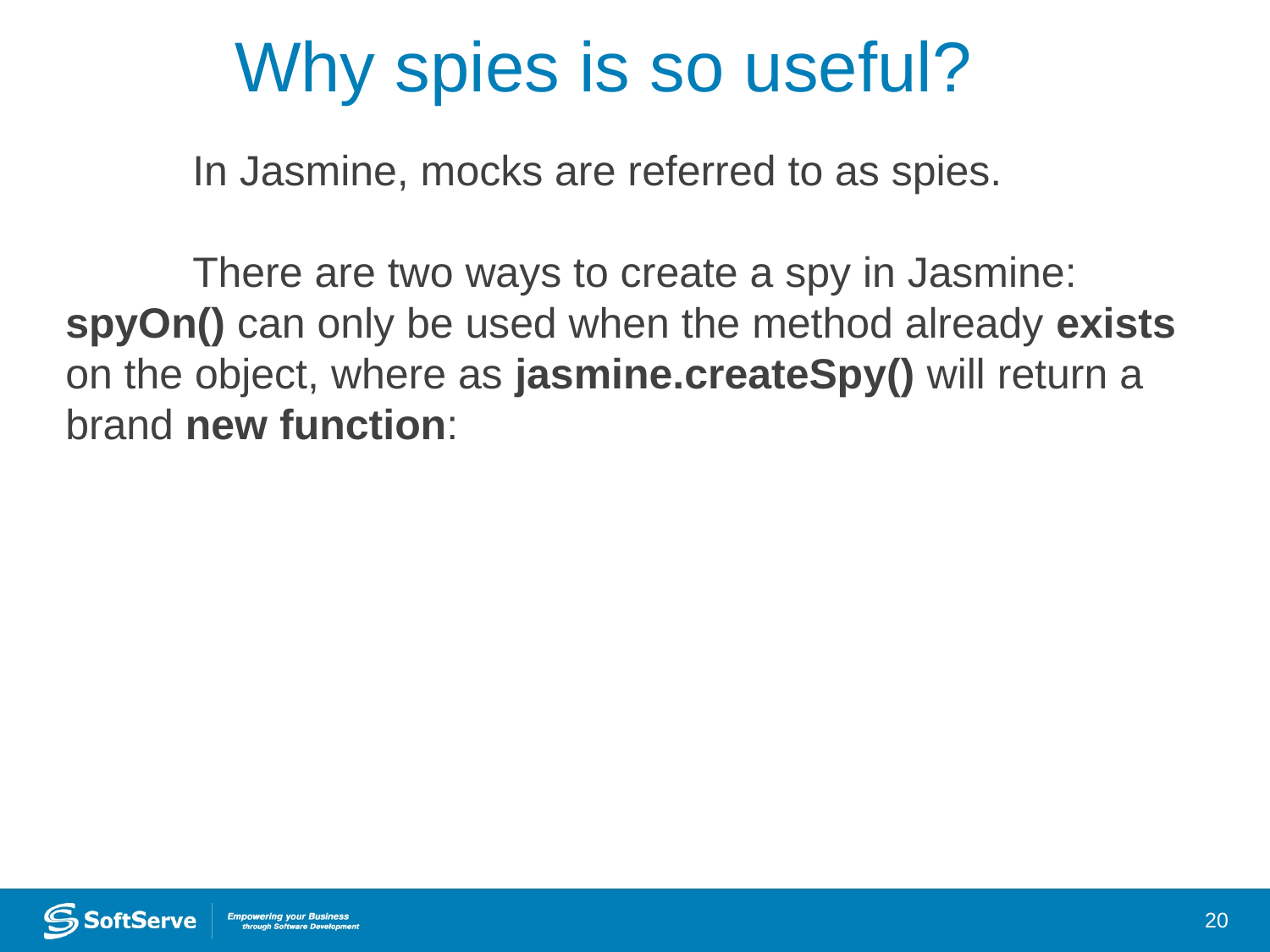

# Why spies is so useful?
	In Jasmine, mocks are referred to as spies.

	There are two ways to create a spy in Jasmine: spyOn() can only be used when the method already exists on the object, where as jasmine.createSpy() will return a brand new function:

20